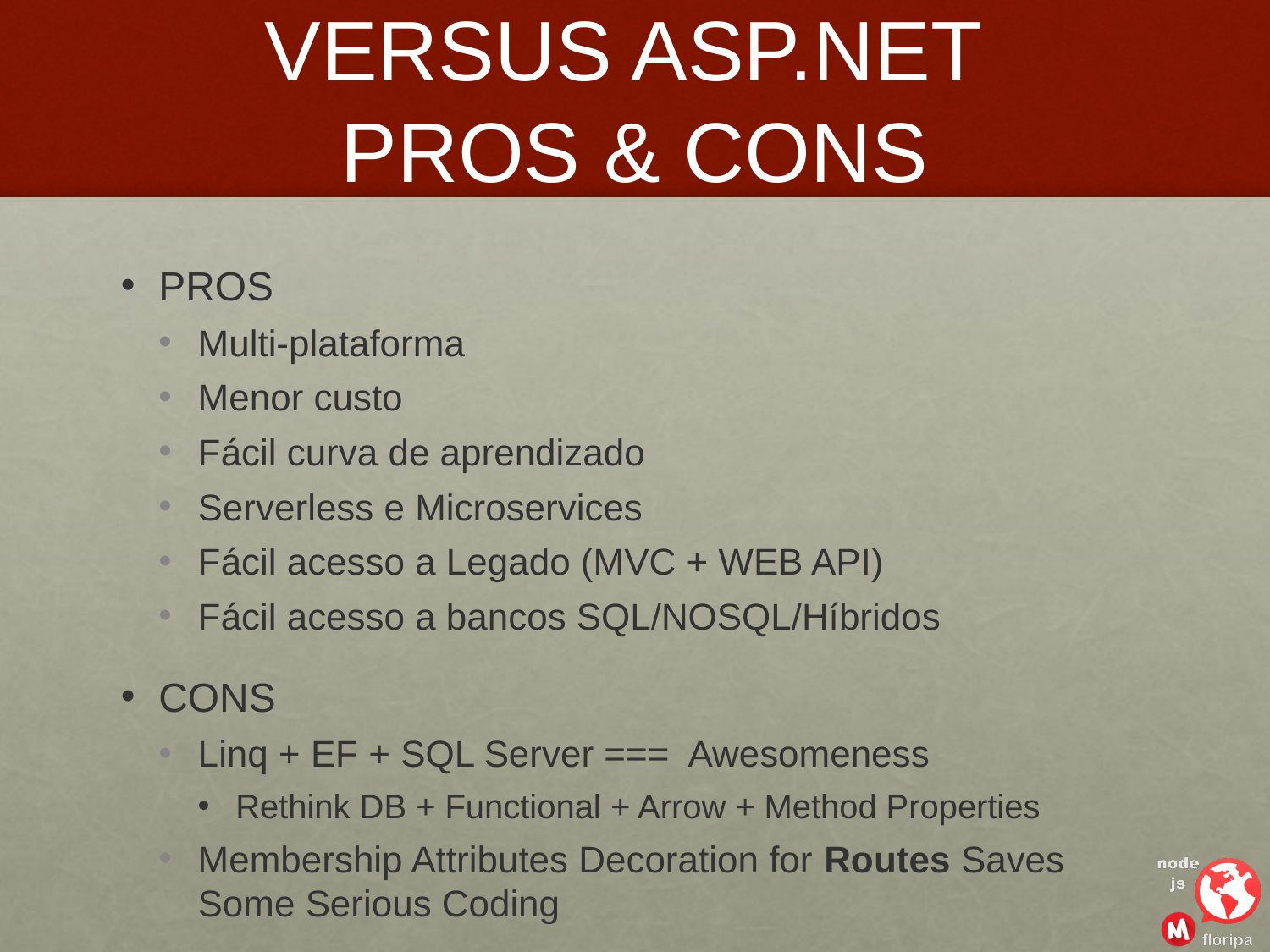

# VERSUS ASP.NET PROS & CONS
PROS
Multi-plataforma
Menor custo
Fácil curva de aprendizado
Serverless e Microservices
Fácil acesso a Legado (MVC + WEB API)
Fácil acesso a bancos SQL/NOSQL/Híbridos
CONS
Linq + EF + SQL Server ===  Awesomeness
Rethink DB + Functional + Arrow + Method Properties
Membership Attributes Decoration for Routes Saves Some Serious Coding